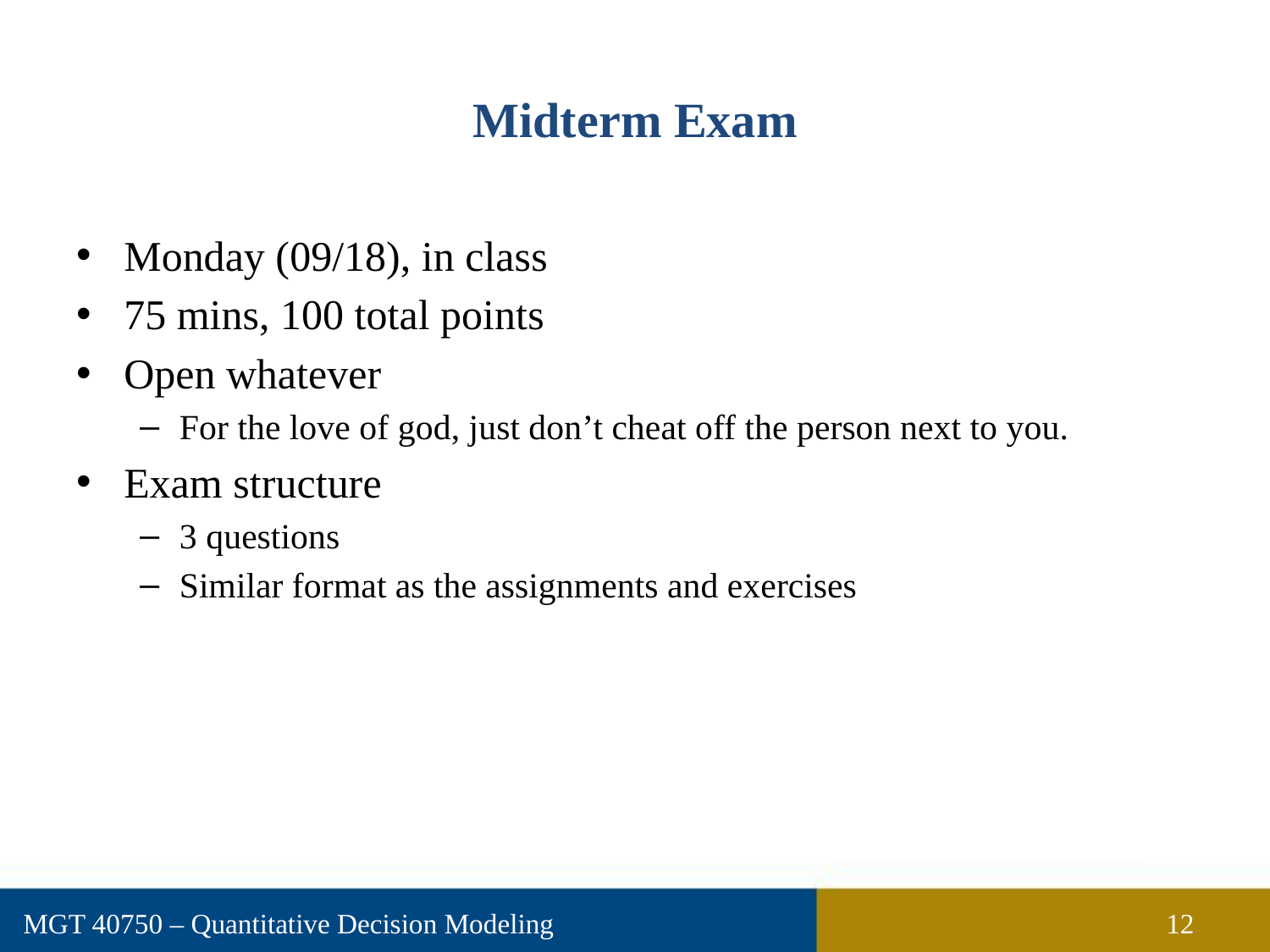

# Midterm Exam
Monday (09/18), in class
75 mins, 100 total points
Open whatever
For the love of god, just don’t cheat off the person next to you.
Exam structure
3 questions
Similar format as the assignments and exercises